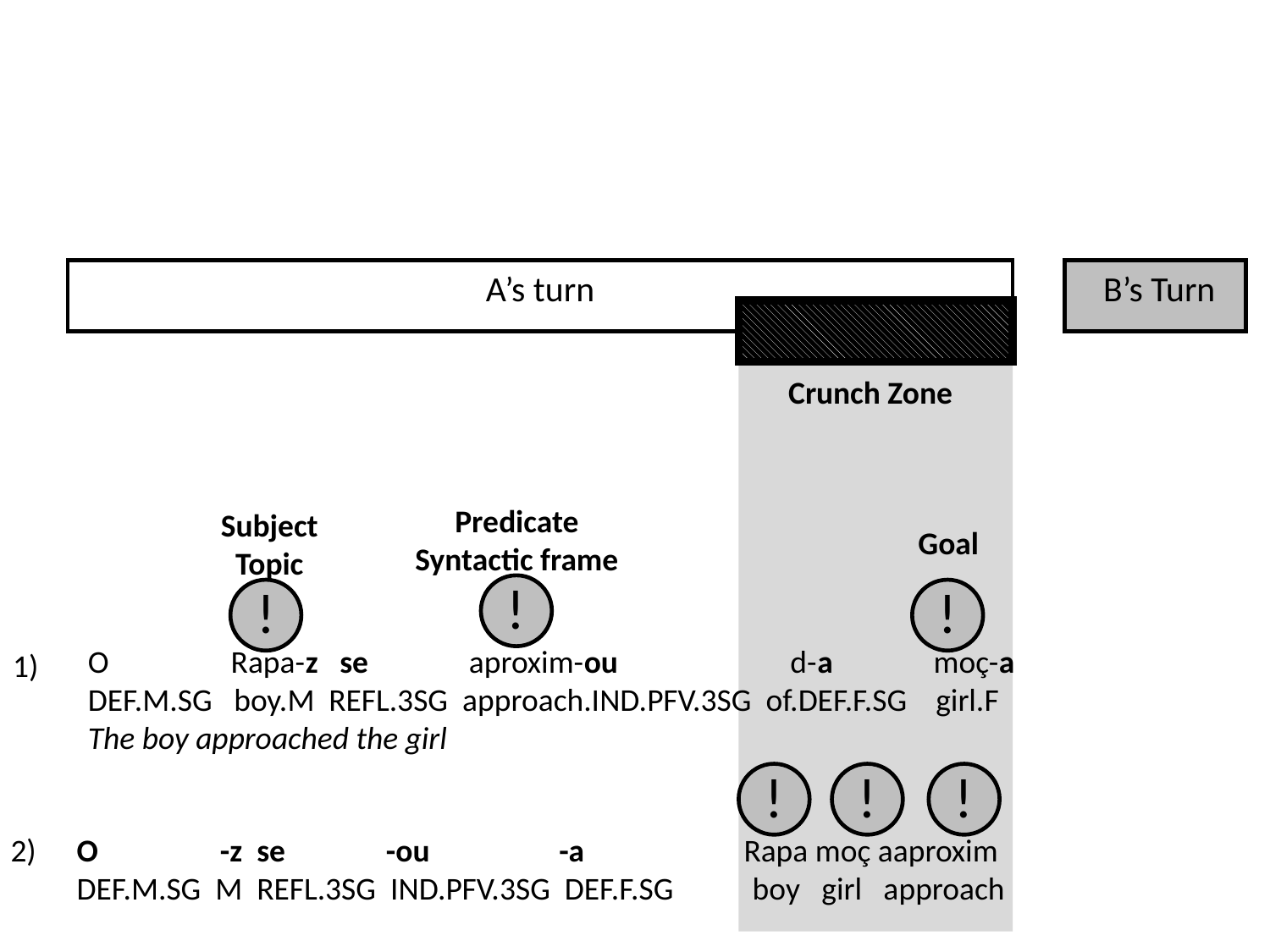

A’s turn
 B’s Turn

Crunch Zone
Predicate
Syntactic frame
!
Subject
Topic
!
Goal
!
O                 Rapa-z   se              aproxim-ou                        d-a              moç-a
DEF.M.SG   boy.M  REFL.3SG  approach.IND.PFV.3SG  of.DEF.F.SG    girl.F
The boy approached the girl
1)
!
!
!
O                 -z  se              -ou                  -a                      Rapa moç aaproxim
DEF.M.SG  M  REFL.3SG  IND.PFV.3SG  DEF.F.SG           boy   girl   approach
2)